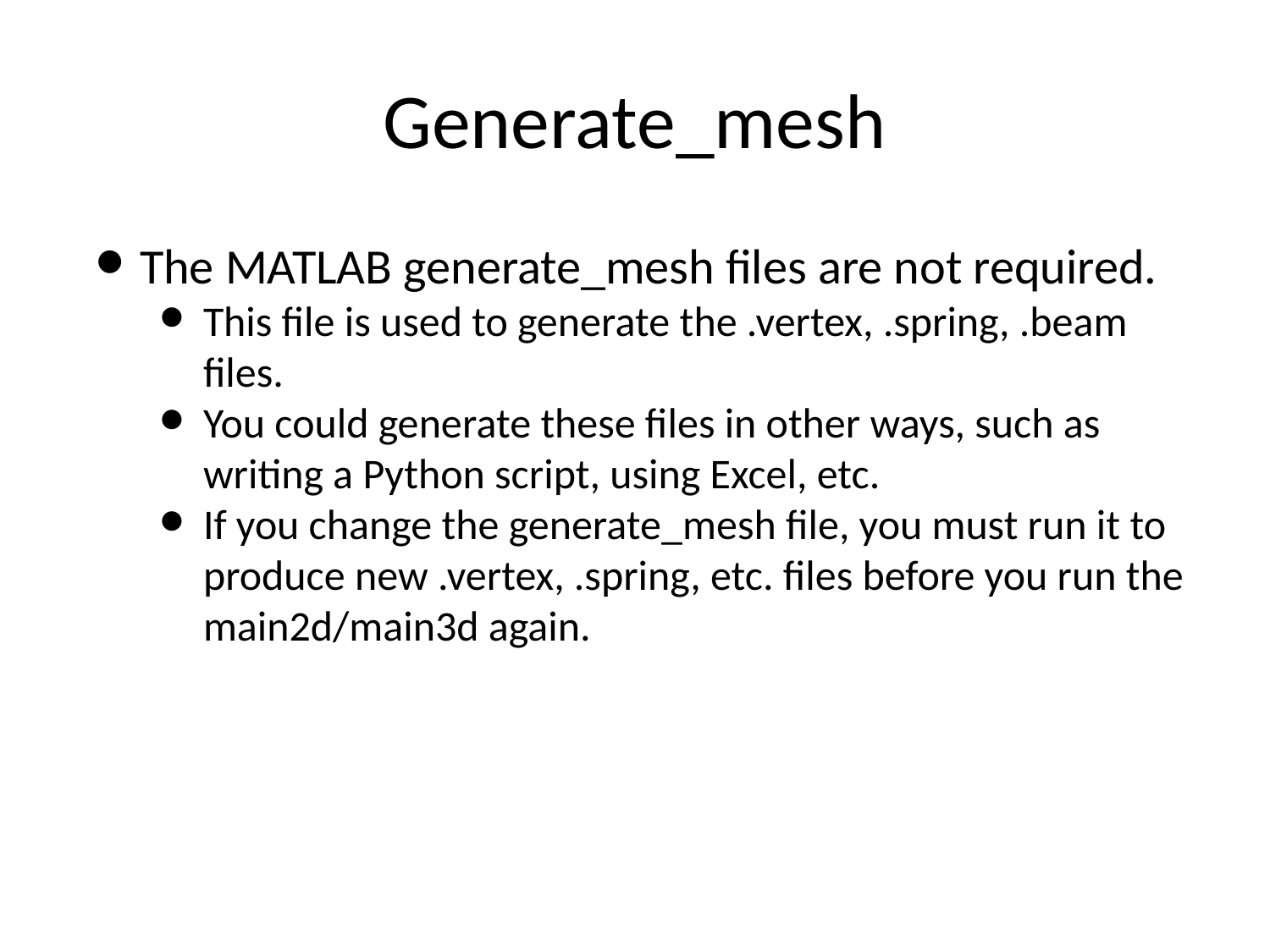

# Generate_mesh
The MATLAB generate_mesh files are not required.
This file is used to generate the .vertex, .spring, .beam files.
You could generate these files in other ways, such as writing a Python script, using Excel, etc.
If you change the generate_mesh file, you must run it to produce new .vertex, .spring, etc. files before you run the main2d/main3d again.